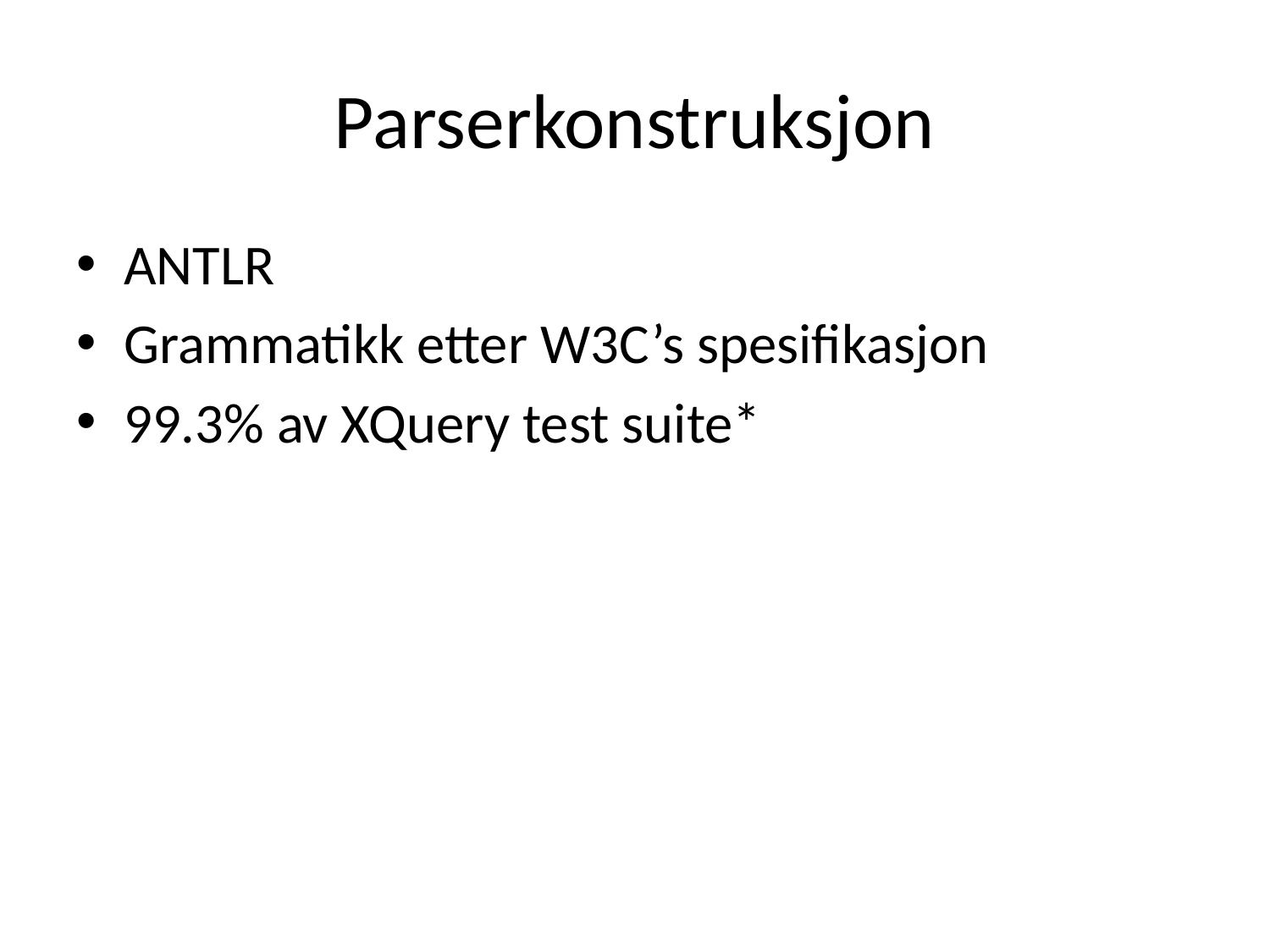

# Parserkonstruksjon
ANTLR
Grammatikk etter W3C’s spesifikasjon
99.3% av XQuery test suite*